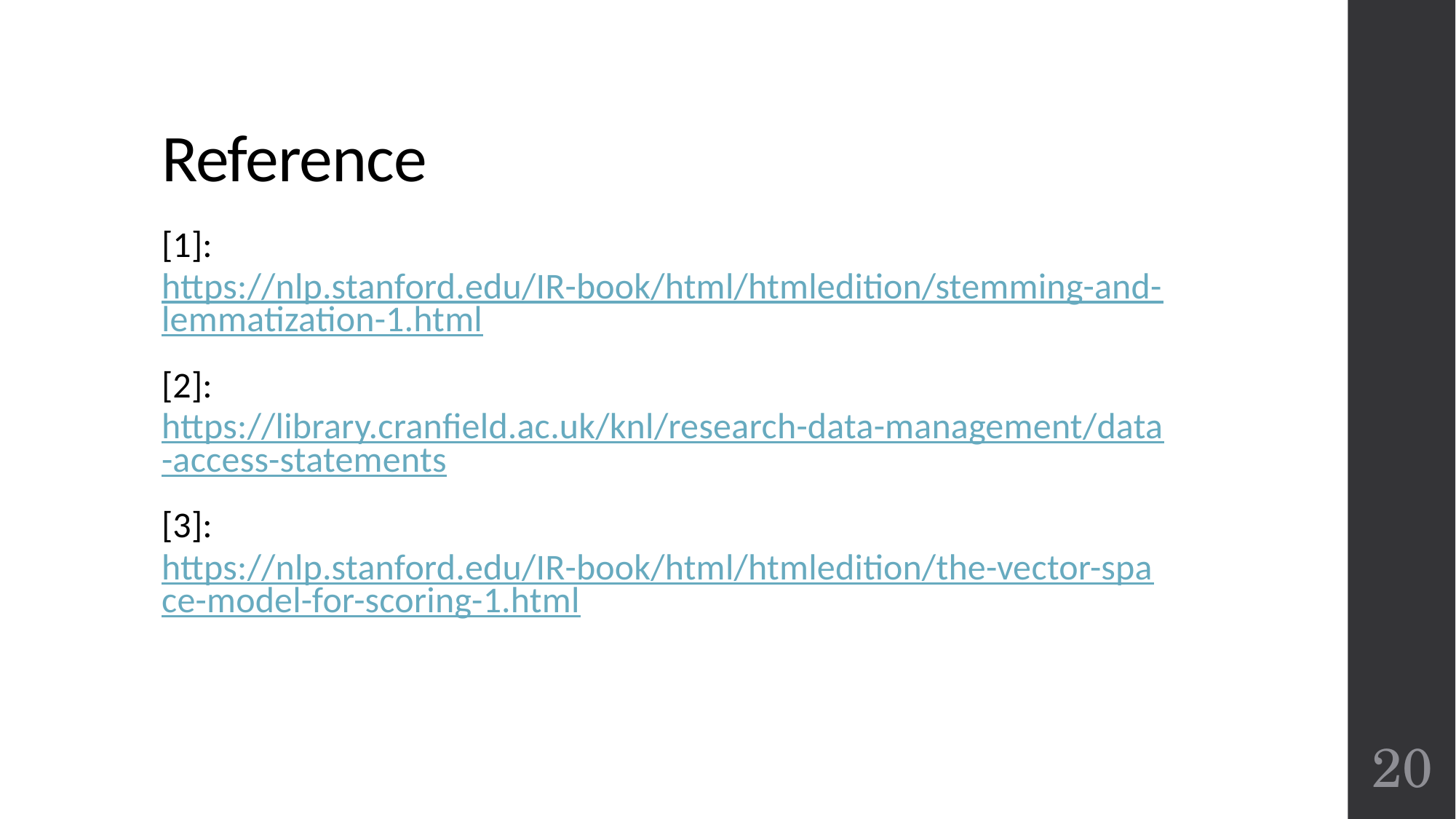

# Reference
[1]: https://nlp.stanford.edu/IR-book/html/htmledition/stemming-and-lemmatization-1.html
[2]: https://library.cranfield.ac.uk/knl/research-data-management/data-access-statements
[3]: https://nlp.stanford.edu/IR-book/html/htmledition/the-vector-space-model-for-scoring-1.html

20